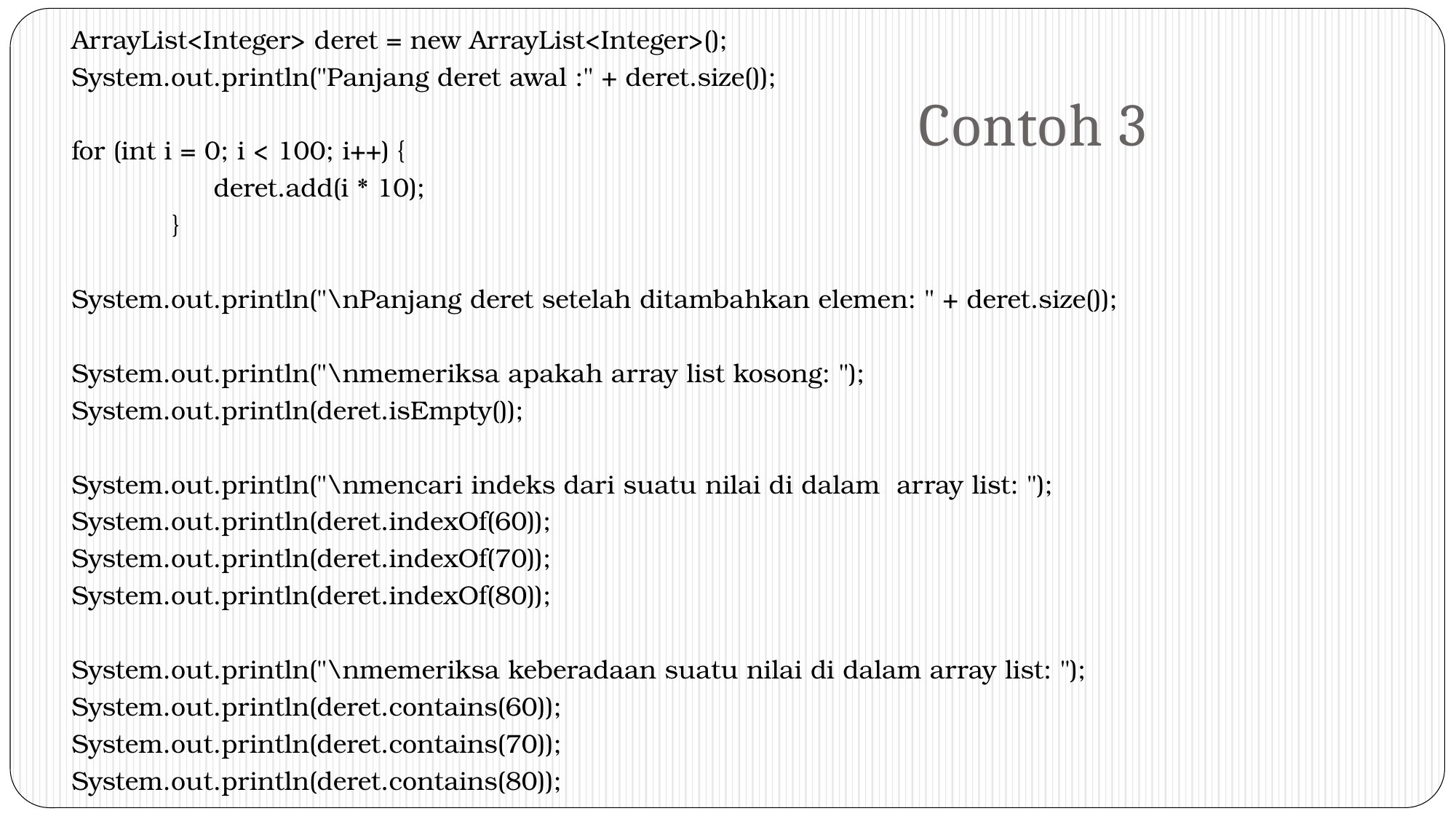

ArrayList<Integer> deret = new ArrayList<Integer>();
System.out.println("Panjang deret awal :" + deret.size());

for (int i = 0; i < 100; i++) {
                 deret.add(i * 10);
            }

System.out.println("\nPanjang deret setelah ditambahkan elemen: " + deret.size());

System.out.println("\nmemeriksa apakah array list kosong: ");
System.out.println(deret.isEmpty());

System.out.println("\nmencari indeks dari suatu nilai di dalam  array list: ");
System.out.println(deret.indexOf(60));
System.out.println(deret.indexOf(70));
System.out.println(deret.indexOf(80));

System.out.println("\nmemeriksa keberadaan suatu nilai di dalam array list: ");
System.out.println(deret.contains(60));
System.out.println(deret.contains(70));
System.out.println(deret.contains(80));

# Contoh 3